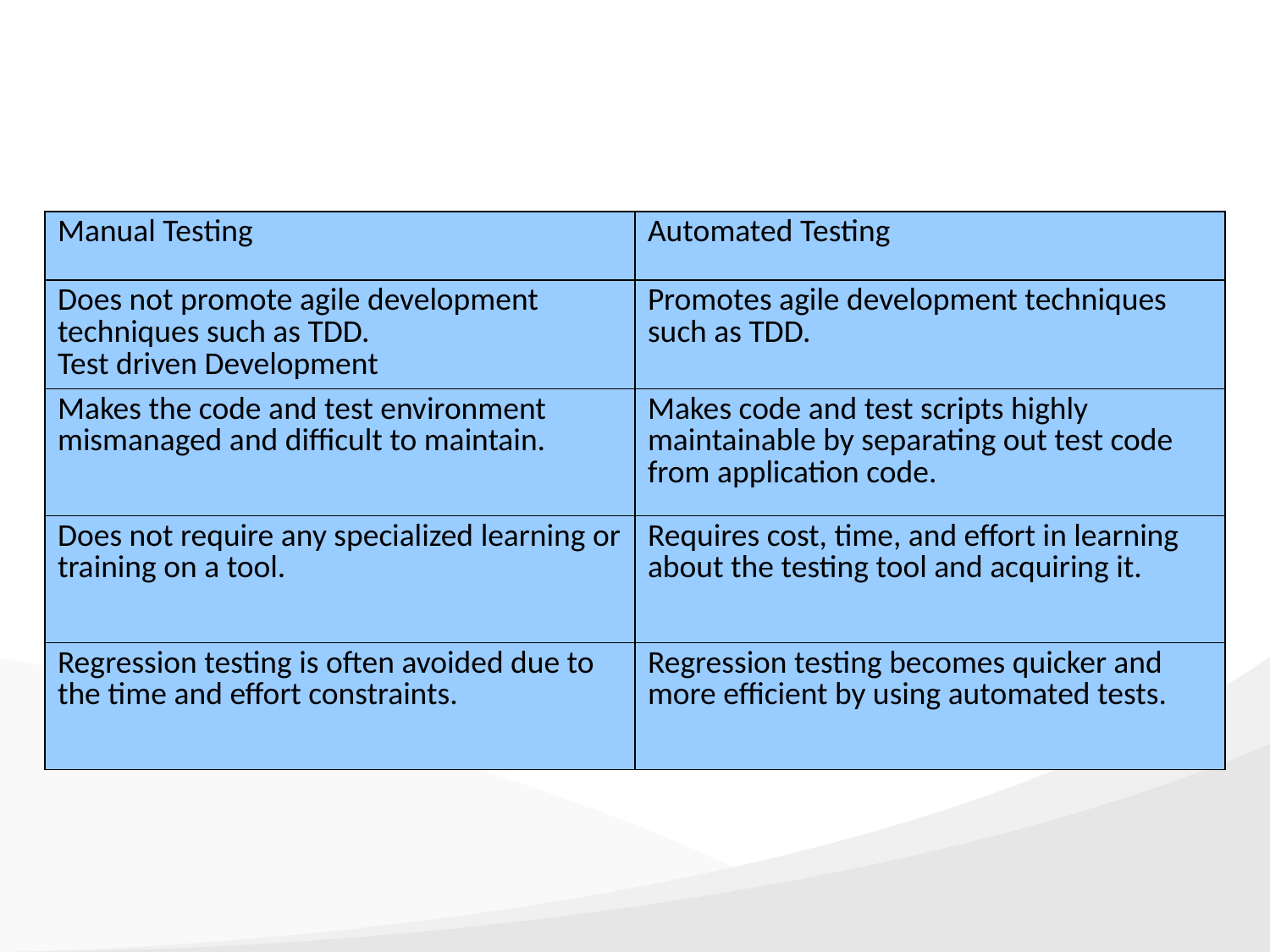

| Manual Testing | Automated Testing |
| --- | --- |
| Does not promote agile development techniques such as TDD. Test driven Development | Promotes agile development techniques such as TDD. |
| Makes the code and test environment mismanaged and difficult to maintain. | Makes code and test scripts highly maintainable by separating out test code from application code. |
| Does not require any specialized learning or training on a tool. | Requires cost, time, and effort in learning about the testing tool and acquiring it. |
| Regression testing is often avoided due to the time and effort constraints. | Regression testing becomes quicker and more efficient by using automated tests. |